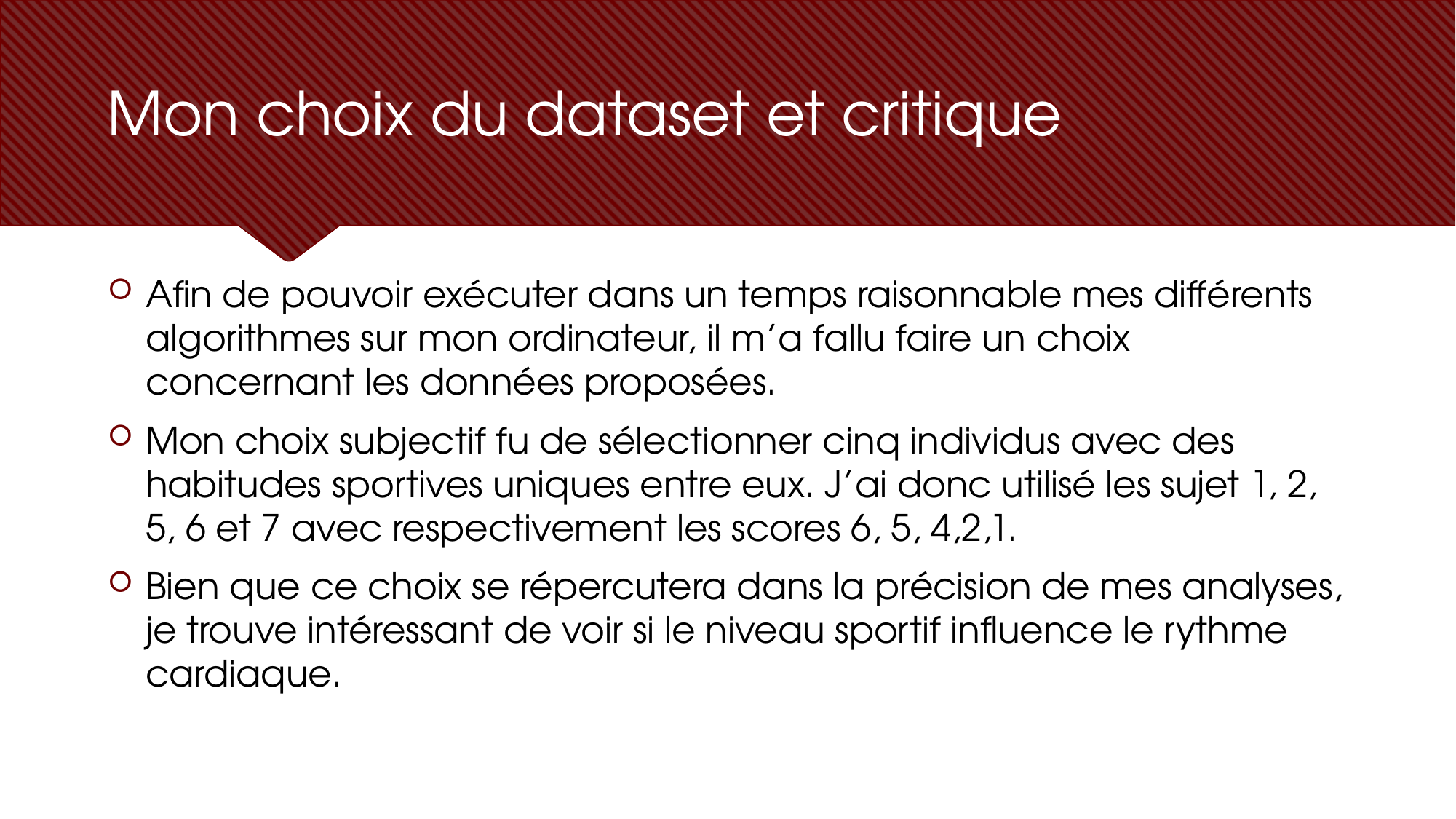

# Mon choix du dataset et critique
Afin de pouvoir exécuter dans un temps raisonnable mes différents algorithmes sur mon ordinateur, il m’a fallu faire un choix concernant les données proposées.
Mon choix subjectif fu de sélectionner cinq individus avec des habitudes sportives uniques entre eux. J’ai donc utilisé les sujet 1, 2, 5, 6 et 7 avec respectivement les scores 6, 5, 4,2,1.
Bien que ce choix se répercutera dans la précision de mes analyses, je trouve intéressant de voir si le niveau sportif influence le rythme cardiaque.